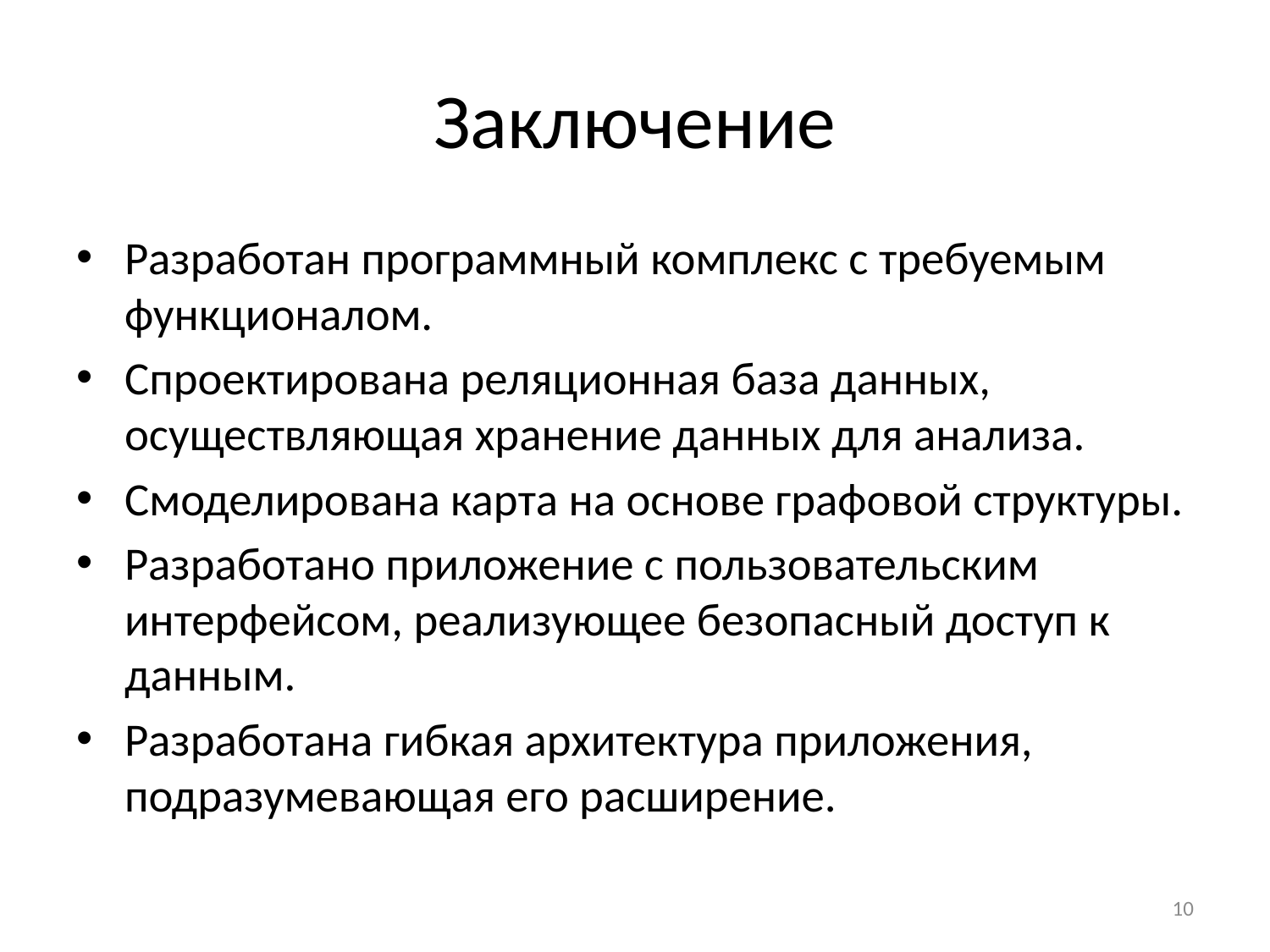

# Заключение
Разработан программный комплекс с требуемым функционалом.
Спроектирована реляционная база данных, осуществляющая хранение данных для анализа.
Смоделирована карта на основе графовой структуры.
Разработано приложение с пользовательским интерфейсом, реализующее безопасный доступ к данным.
Разработана гибкая архитектура приложения, подразумевающая его расширение.
10